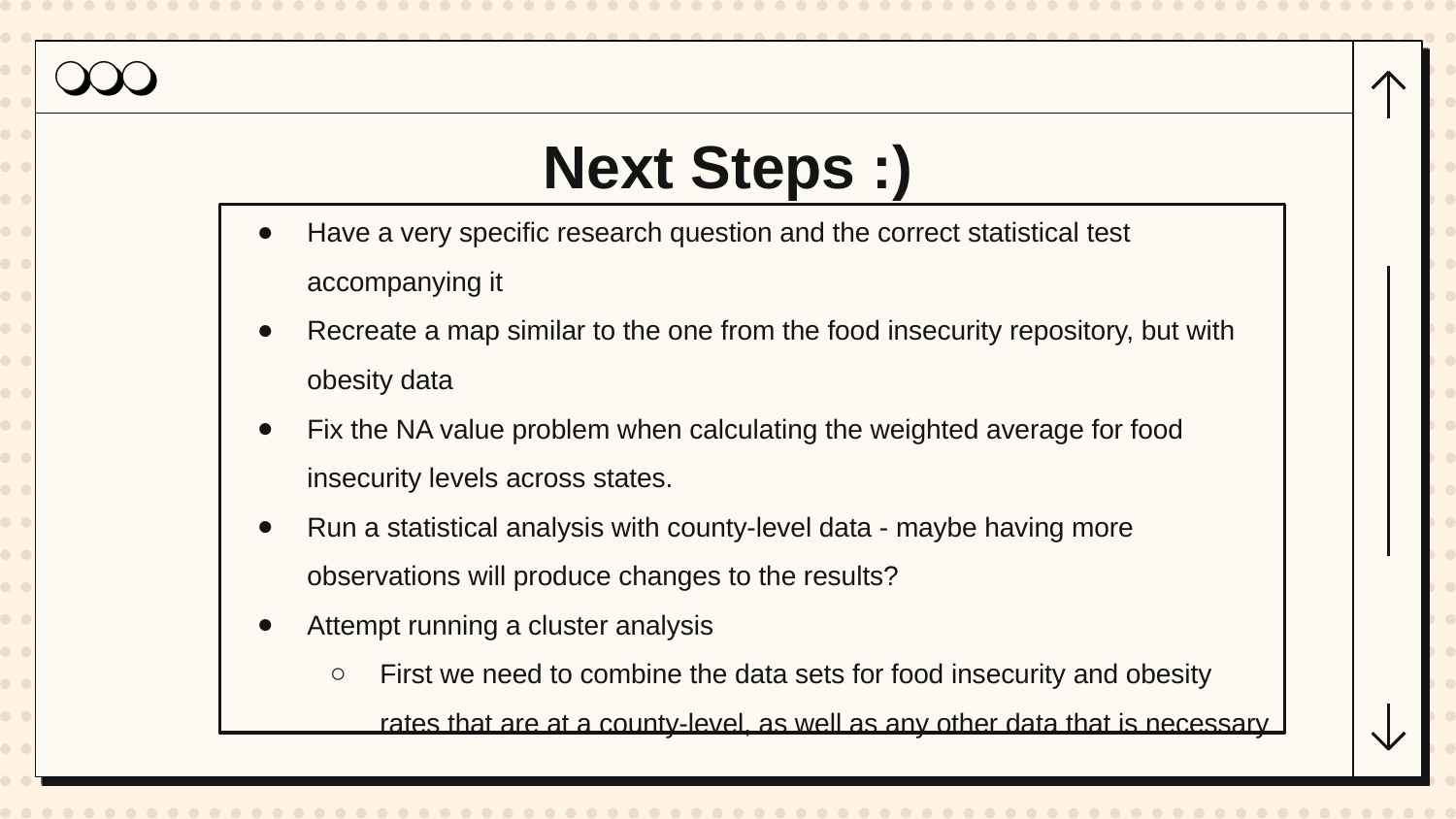

# Next Steps :)
Have a very specific research question and the correct statistical test accompanying it
Recreate a map similar to the one from the food insecurity repository, but with obesity data
Fix the NA value problem when calculating the weighted average for food insecurity levels across states.
Run a statistical analysis with county-level data - maybe having more observations will produce changes to the results?
Attempt running a cluster analysis
First we need to combine the data sets for food insecurity and obesity rates that are at a county-level, as well as any other data that is necessary